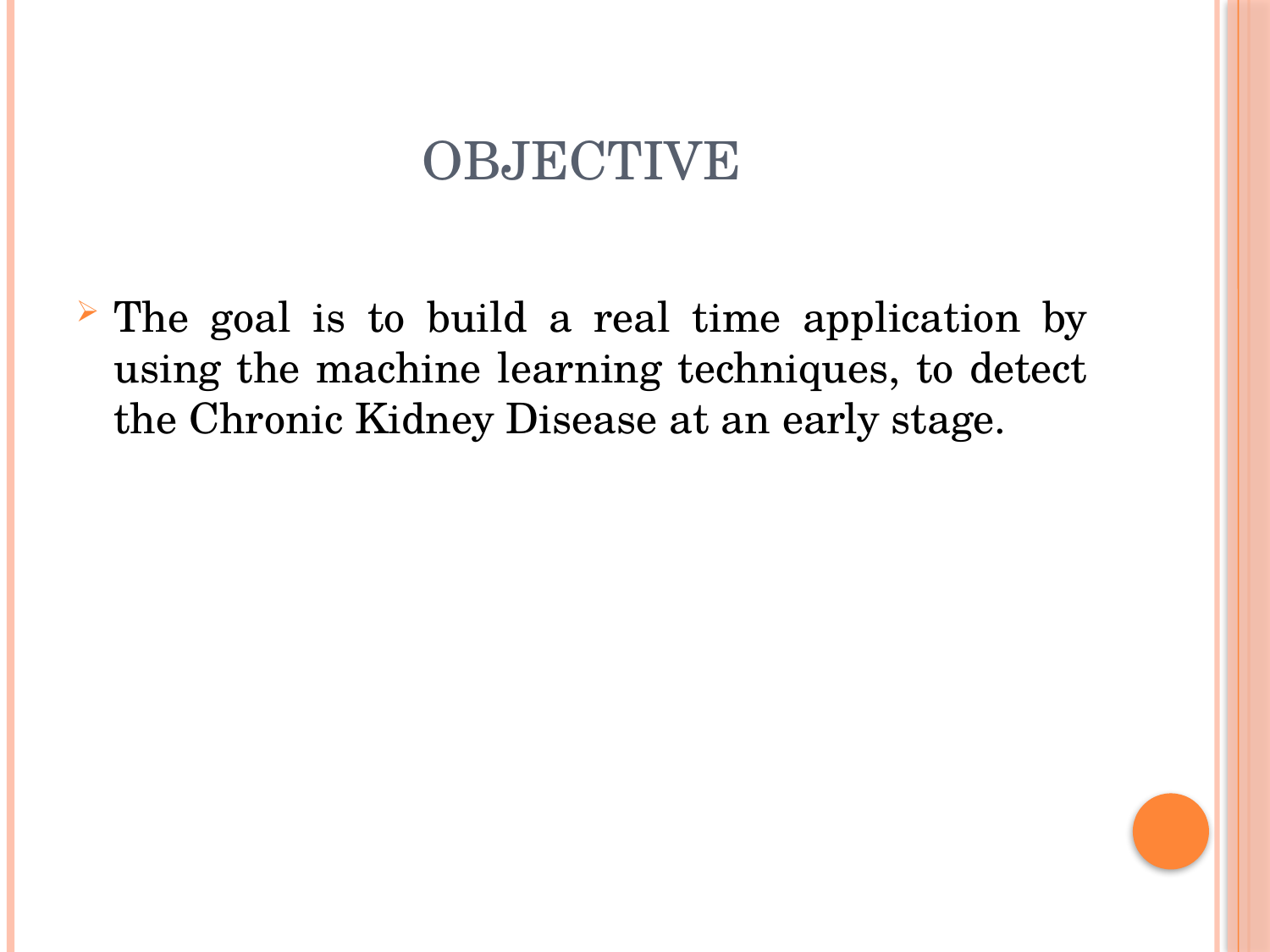

# Objective

The goal is to build a real time application by using the machine learning techniques, to detect the Chronic Kidney Disease at an early stage.